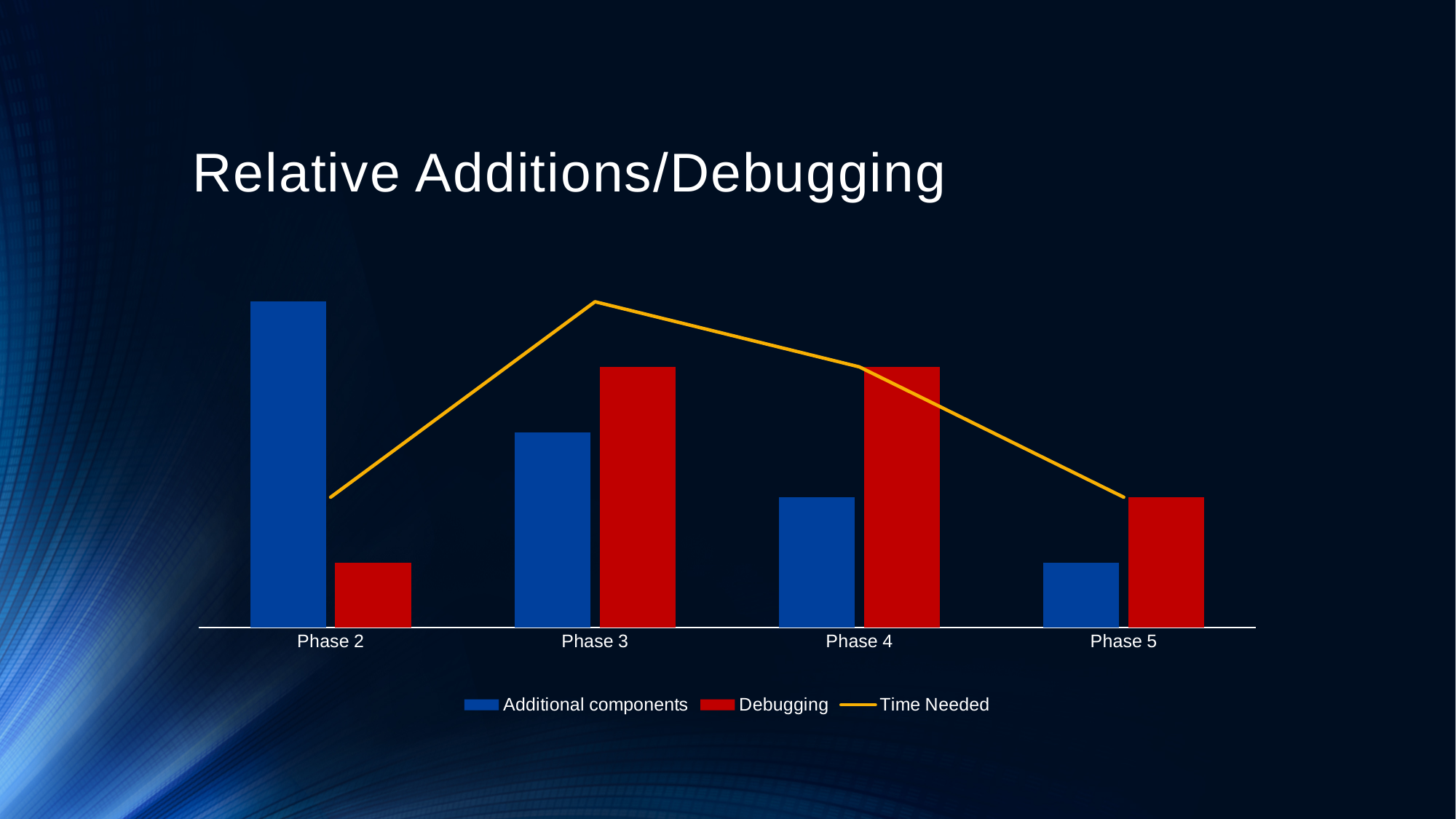

# Relative Additions/Debugging

### Chart

| Category | Additional components | Debugging | Time Needed |
|---|---|---|---|
| Phase 2 | 5.0 | 1.0 | 2.0 |
| Phase 3 | 3.0 | 4.0 | 5.0 |
| Phase 4 | 2.0 | 4.0 | 4.0 |
| Phase 5 | 1.0 | 2.0 | 2.0 |